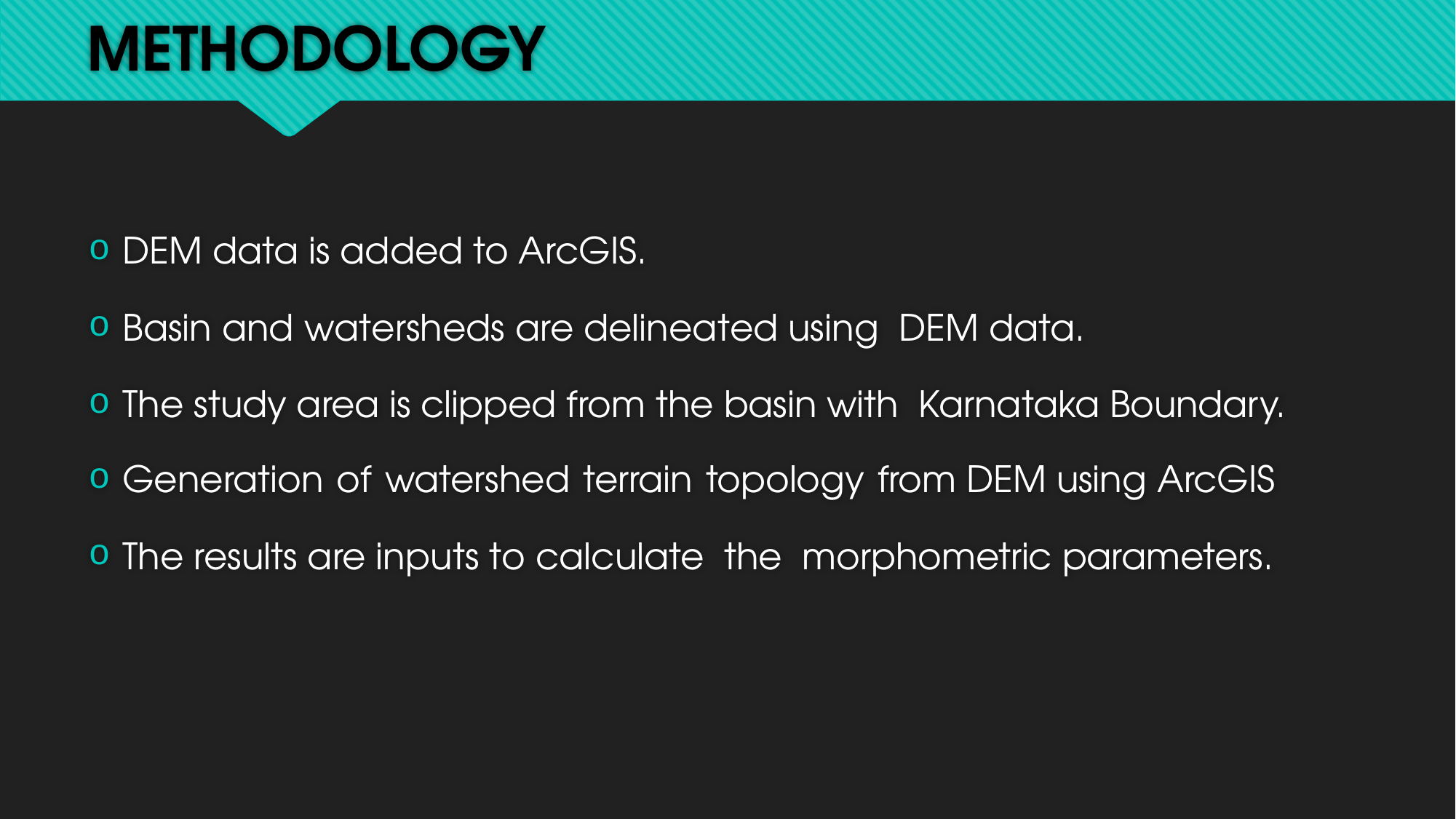

# METHODOLOGY
DEM data is added to ArcGIS.
Basin and watersheds are delineated using  DEM data.
The study area is clipped from the basin with  Karnataka Boundary.
Generation of watershed terrain topology from DEM using ArcGIS
The results are inputs to calculate  the  morphometric parameters.